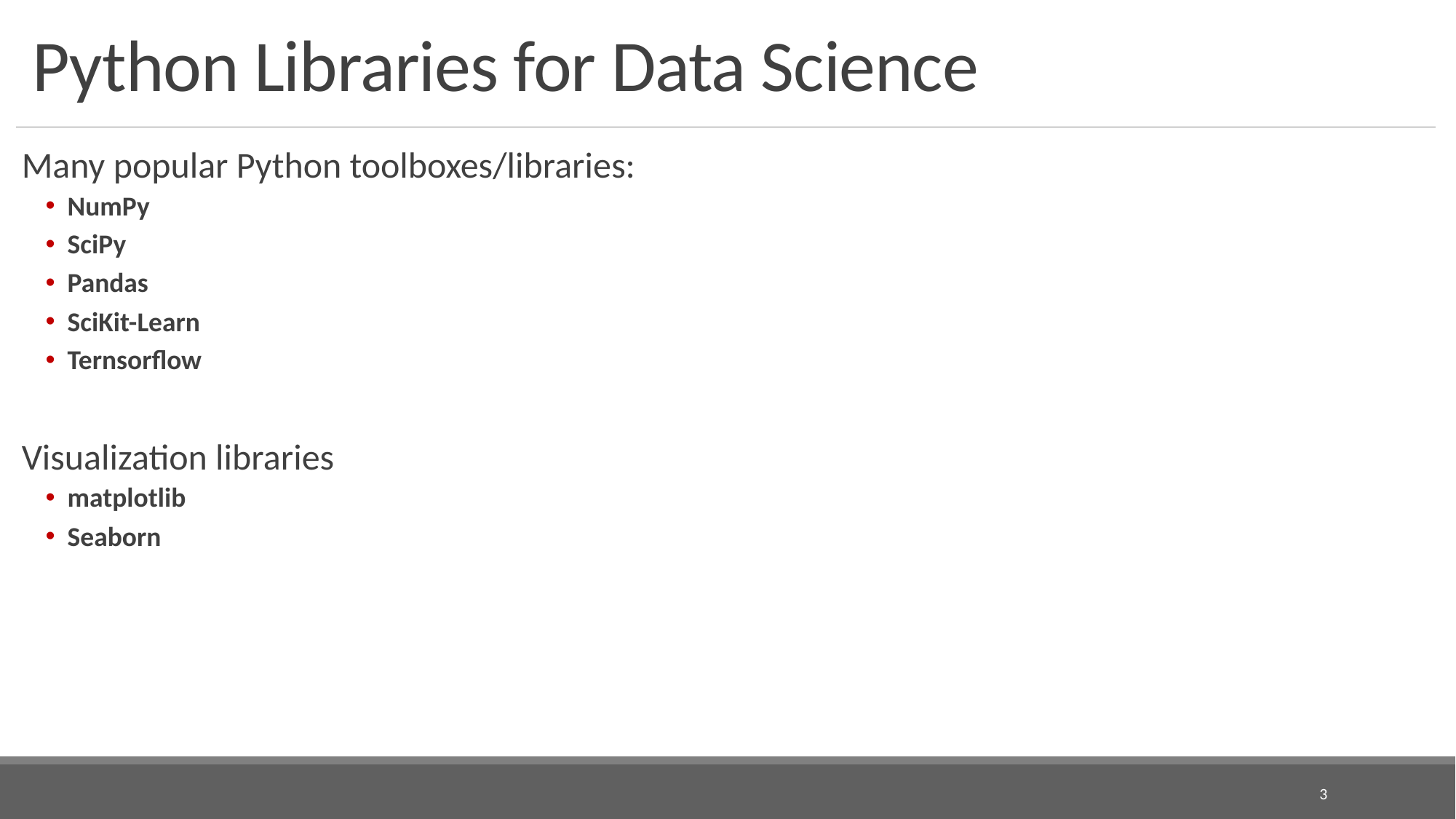

# Python Libraries for Data Science
Many popular Python toolboxes/libraries:
NumPy
SciPy
Pandas
SciKit-Learn
Ternsorflow

Visualization libraries
matplotlib
Seaborn

3